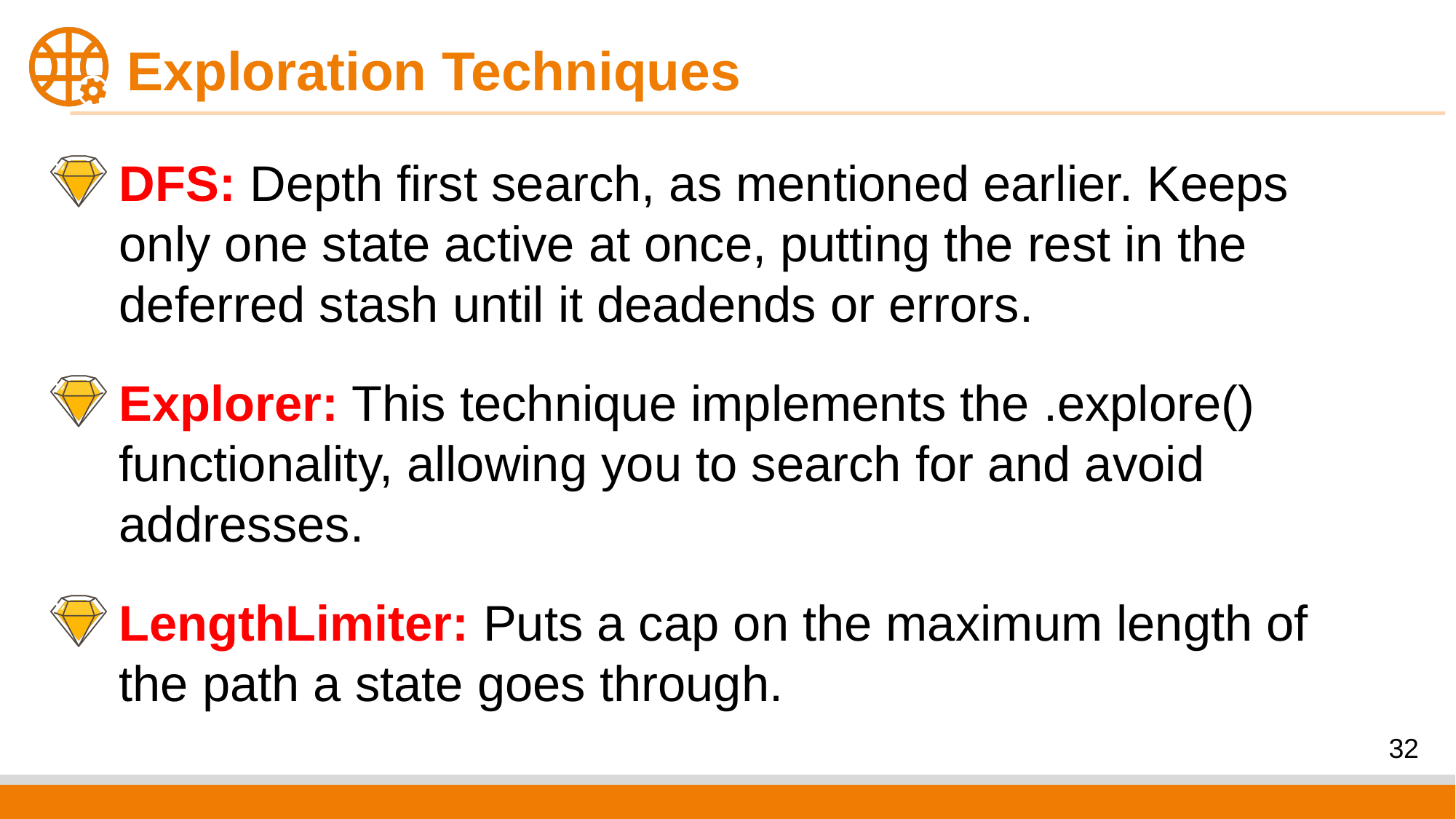

Exploration Techniques
DFS: Depth first search, as mentioned earlier. Keeps only one state active at once, putting the rest in the deferred stash until it deadends or errors.
Explorer: This technique implements the .explore() functionality, allowing you to search for and avoid addresses.
LengthLimiter: Puts a cap on the maximum length of the path a state goes through.